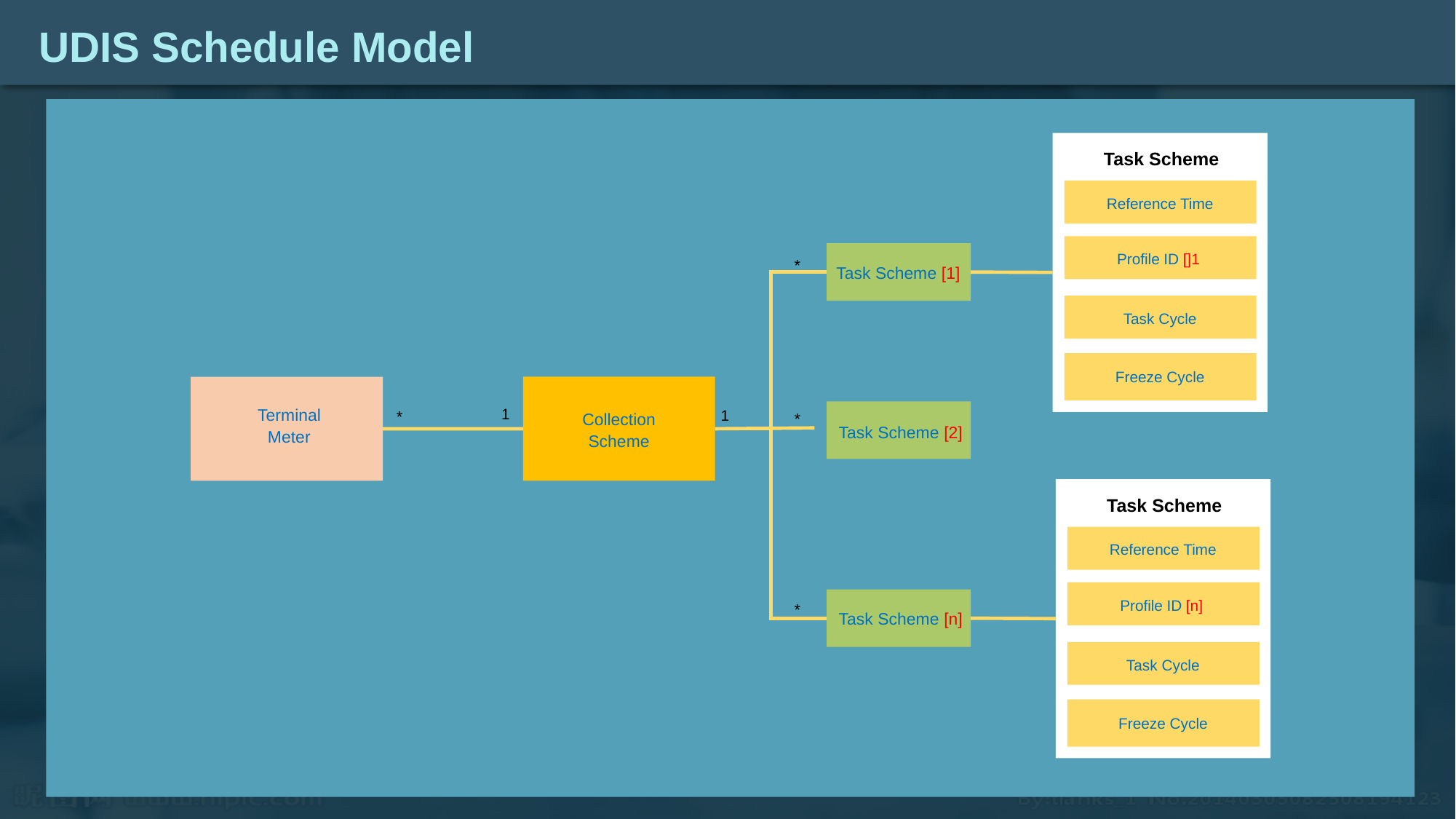

UDIS Schedule Model

Task Scheme

Reference Time

Profile ID []1
*
Task Scheme [1]

Task Cycle

Freeze Cycle

Terminal Meter
1

1
*
Collection
Scheme
*
Task Scheme [2]

Task Scheme

Reference Time

Profile ID [n]
*
Task Scheme [n]

Task Cycle

Freeze Cycle